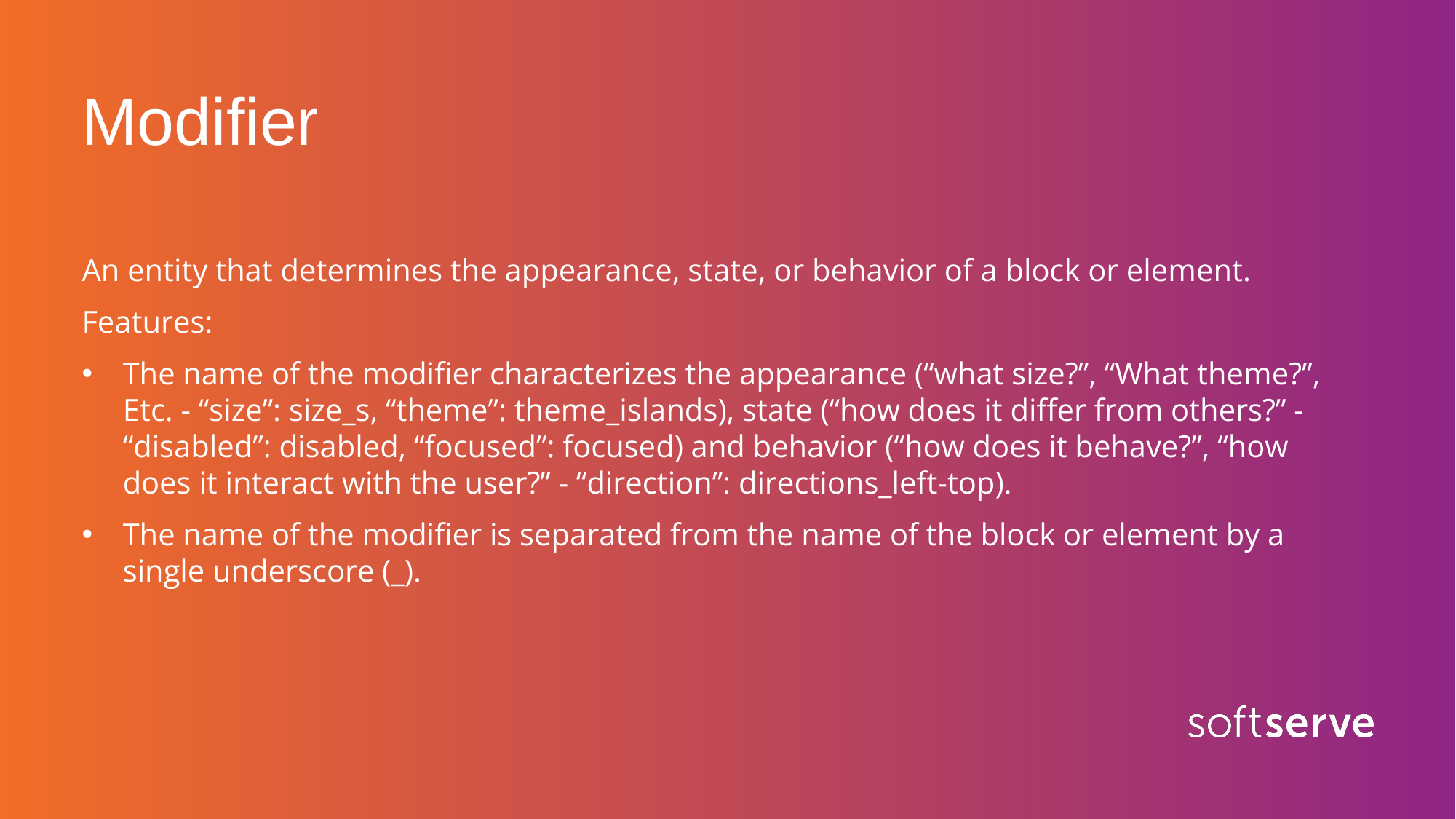

# Modifier
An entity that determines the appearance, state, or behavior of a block or element.
Features:
The name of the modifier characterizes the appearance (“what size?”, “What theme?”, Etc. - “size”: size_s, “theme”: theme_islands), state (“how does it differ from others?” - “disabled”: disabled, “focused”: focused) and behavior (“how does it behave?”, “how does it interact with the user?” - “direction”: directions_left-top).
The name of the modifier is separated from the name of the block or element by a single underscore (_).